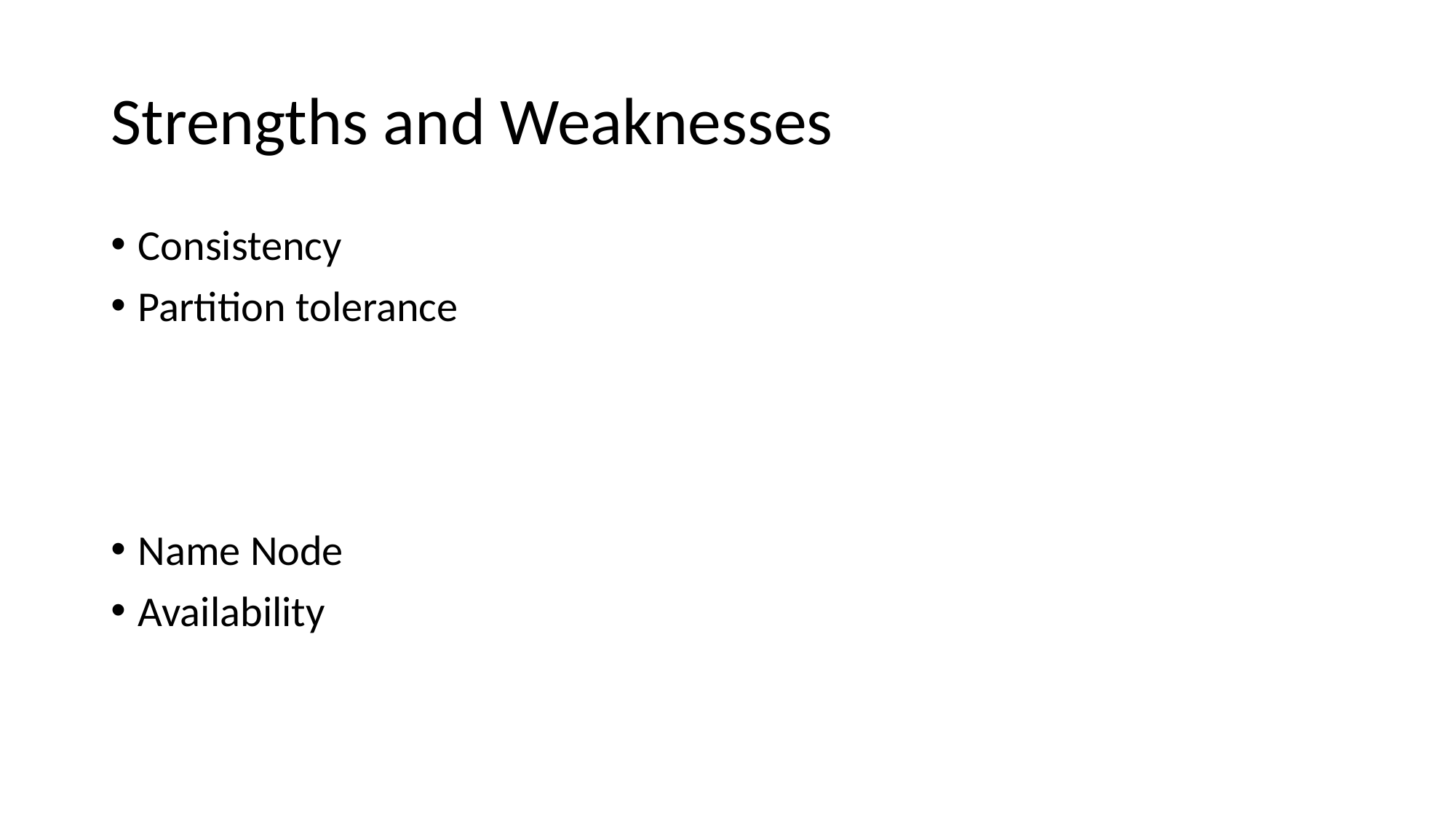

# Strengths and Weaknesses
Consistency
Partition tolerance

Name Node
Availability